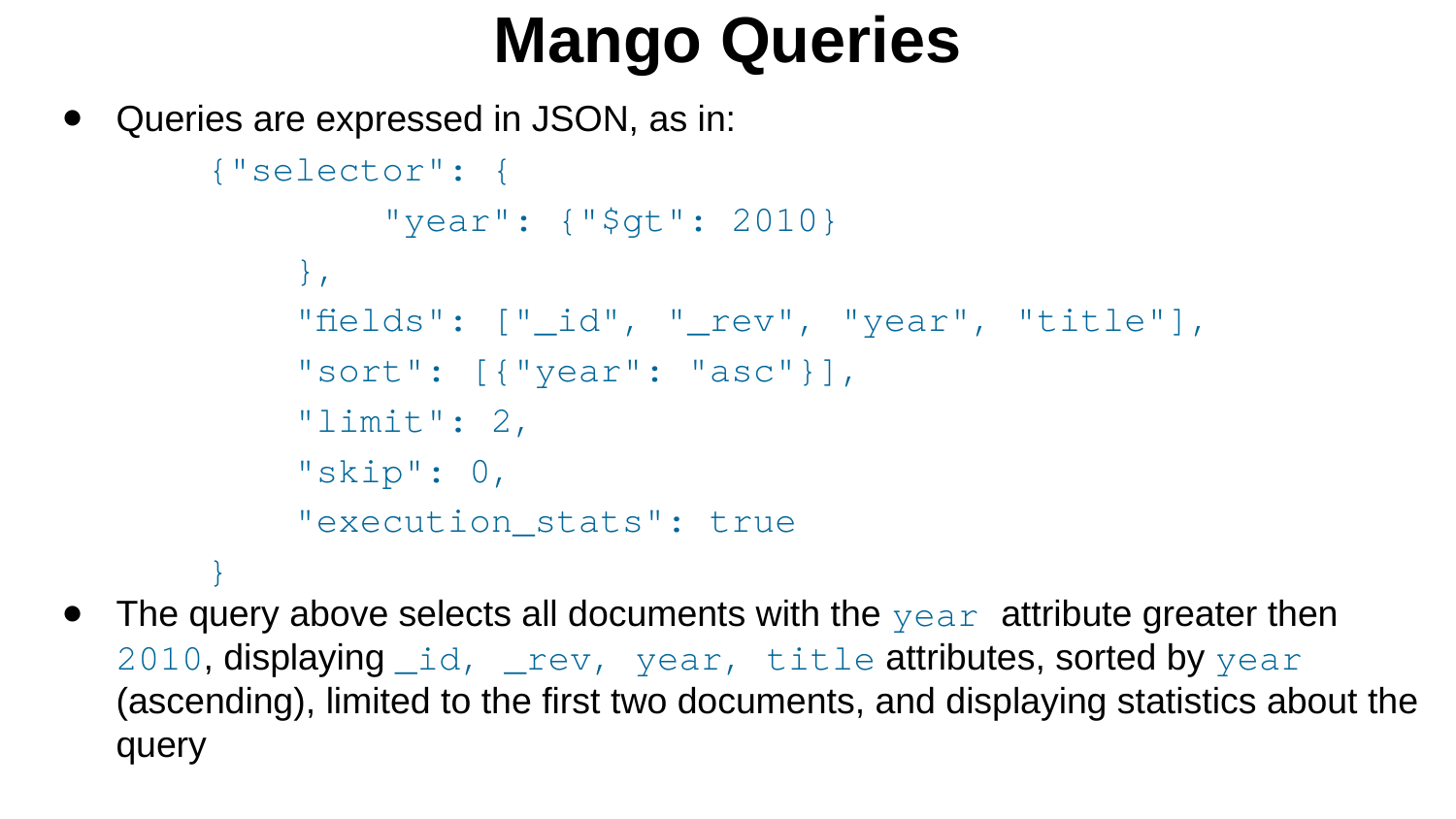

Mango Queries
Queries are expressed in JSON, as in:
{"selector": {
        "year": {"$gt": 2010}
    },
    "fields": ["_id", "_rev", "year", "title"],
    "sort": [{"year": "asc"}],
    "limit": 2,
    "skip": 0,
    "execution_stats": true
}
The query above selects all documents with the year attribute greater then 2010, displaying _id, _rev, year, title attributes, sorted by year (ascending), limited to the first two documents, and displaying statistics about the query